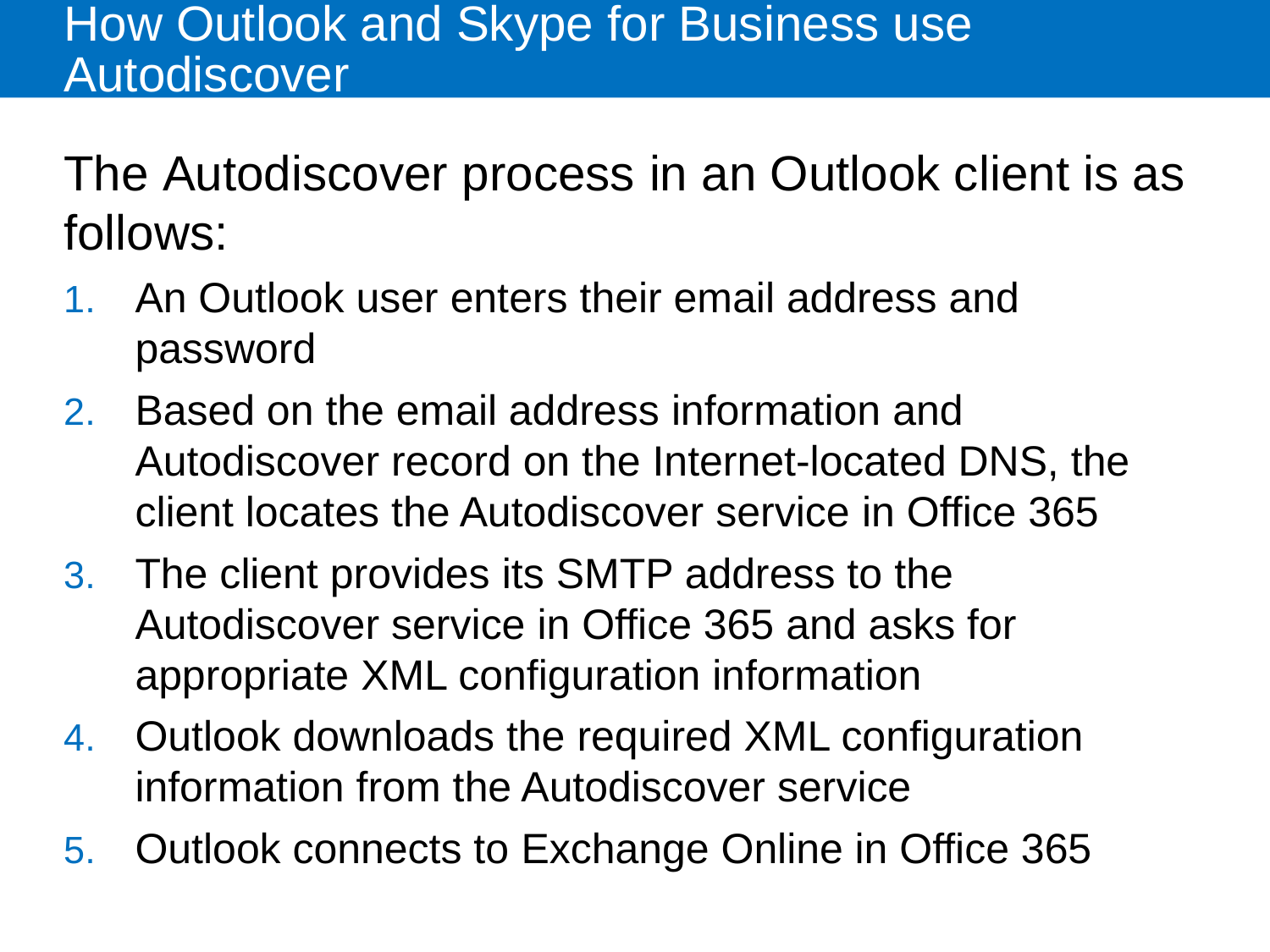

# How Outlook and Skype for Business use Autodiscover
The Autodiscover process in an Outlook client is as follows:
An Outlook user enters their email address and password
Based on the email address information and Autodiscover record on the Internet-located DNS, the client locates the Autodiscover service in Office 365
The client provides its SMTP address to the Autodiscover service in Office 365 and asks for appropriate XML configuration information
Outlook downloads the required XML configuration information from the Autodiscover service
Outlook connects to Exchange Online in Office 365